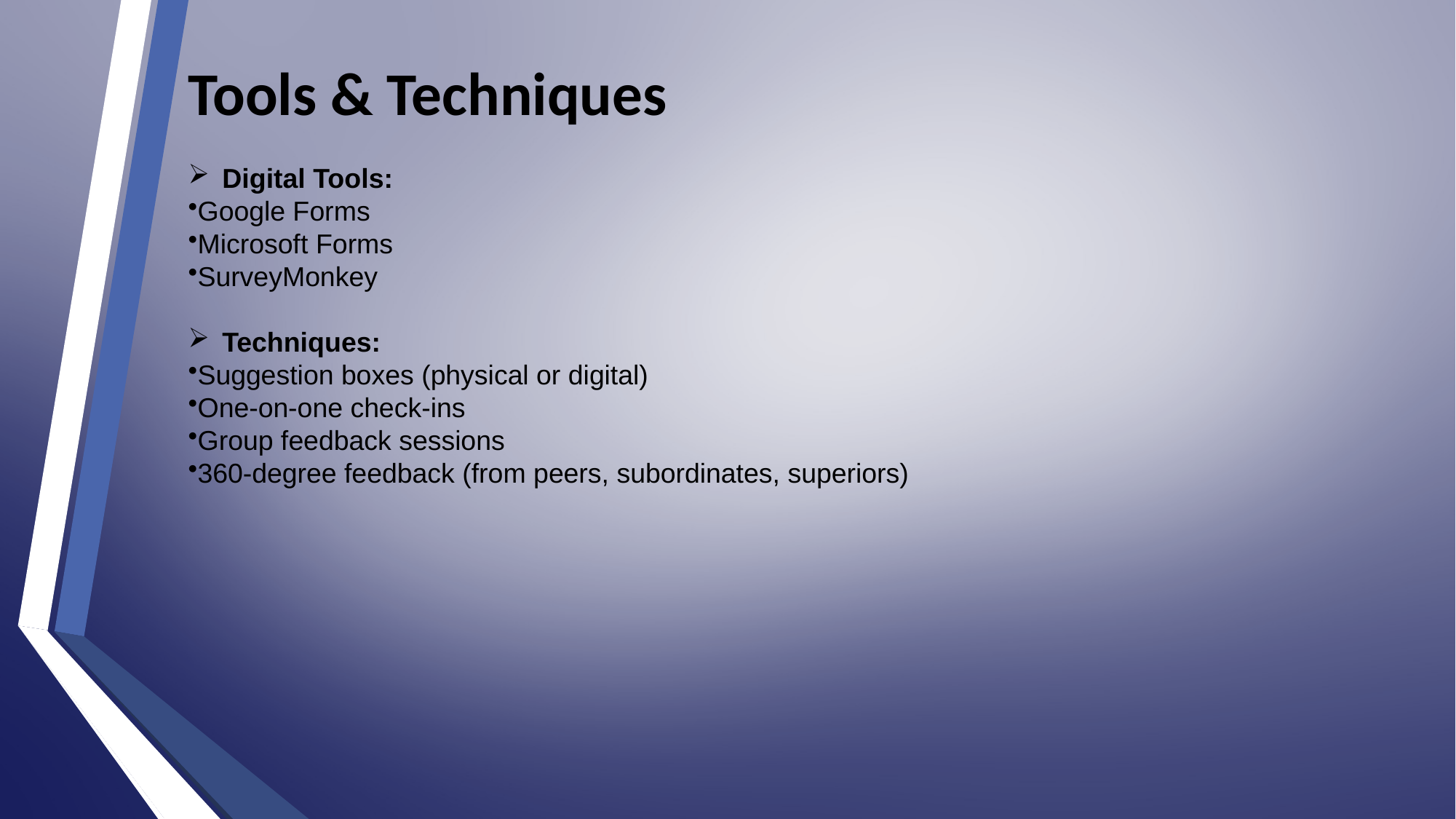

# Tools & Techniques
Digital Tools:
Google Forms
Microsoft Forms
SurveyMonkey

Techniques:
Suggestion boxes (physical or digital)
One-on-one check-ins
Group feedback sessions
360-degree feedback (from peers, subordinates, superiors)